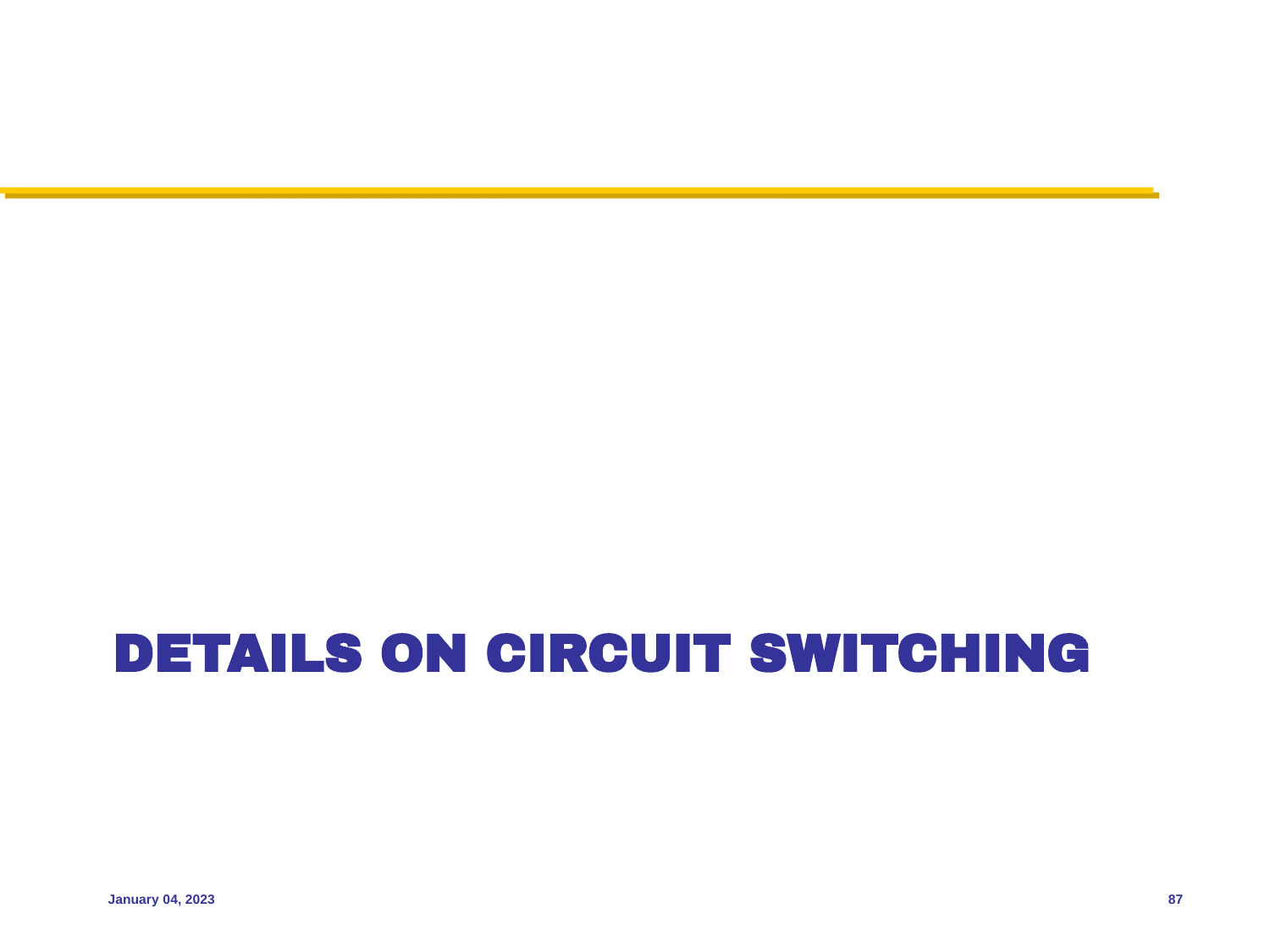

# Details on Circuit Switching
January 04, 2023
87